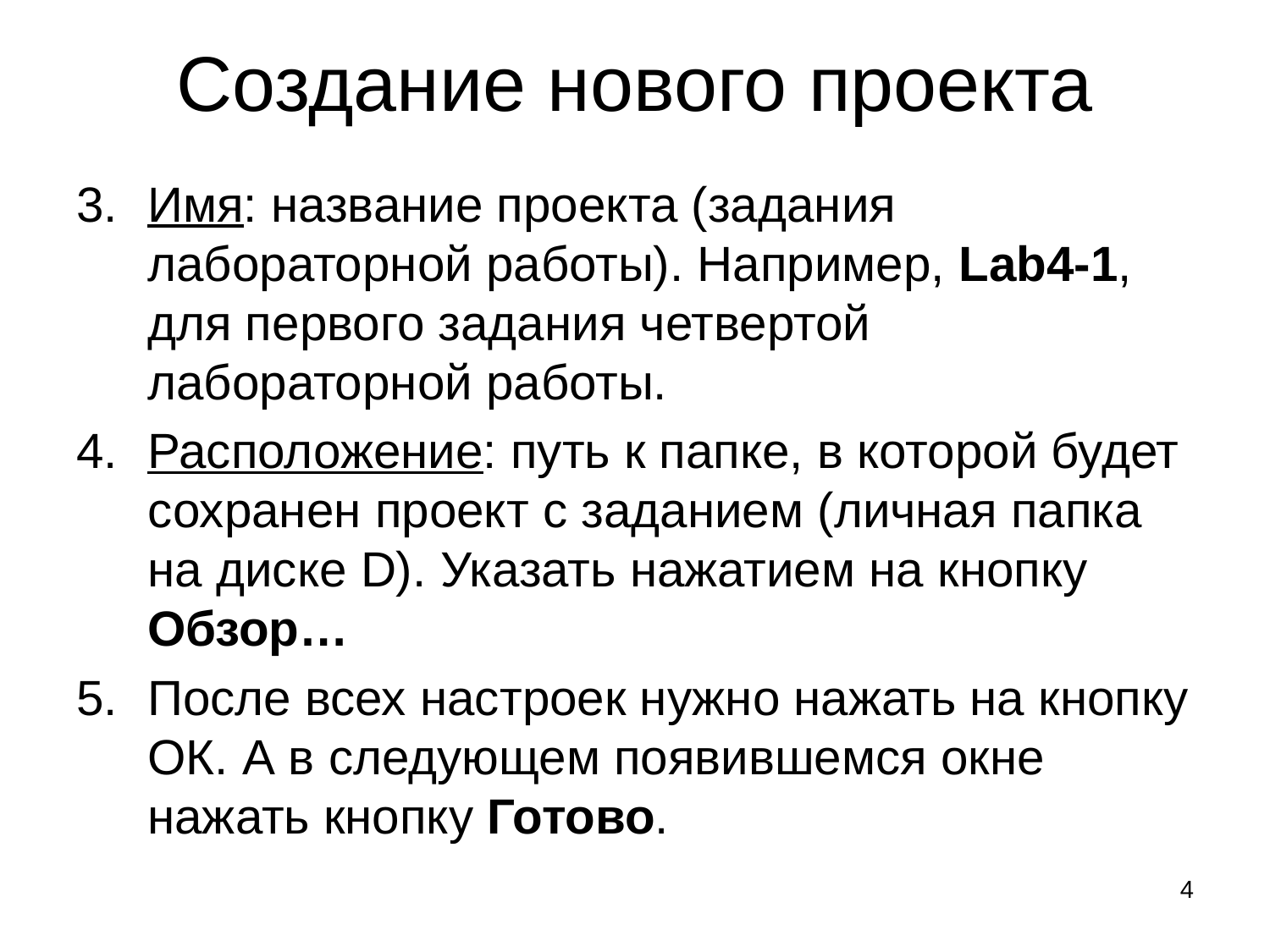

# Создание нового проекта
Имя: название проекта (задания лабораторной работы). Например, Lab4-1, для первого задания четвертой лабораторной работы.
Расположение: путь к папке, в которой будет сохранен проект с заданием (личная папка на диске D). Указать нажатием на кнопку Обзор…
После всех настроек нужно нажать на кнопку ОК. А в следующем появившемся окне нажать кнопку Готово.
4